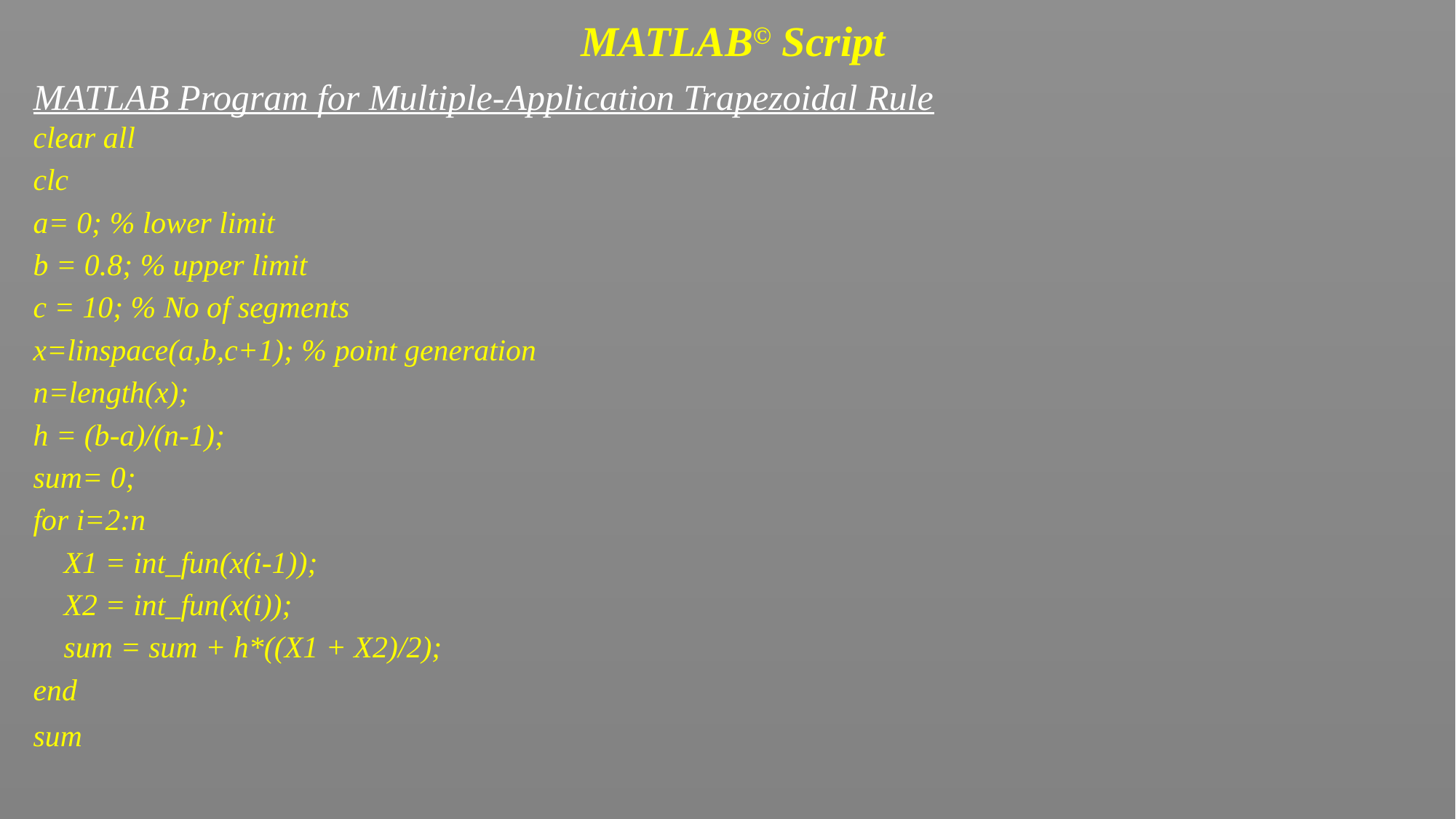

MATLAB© Script
MATLAB Program for Multiple-Application Trapezoidal Rule

clear all
clc
a= 0; % lower limit
b = 0.8; % upper limit
c = 10; % No of segments
x=linspace(a,b,c+1); % point generation
n=length(x);
h = (b-a)/(n-1);
sum= 0;
for i=2:n
    X1 = int_fun(x(i-1));
    X2 = int_fun(x(i));
    sum = sum + h*((X1 + X2)/2);
end
sum